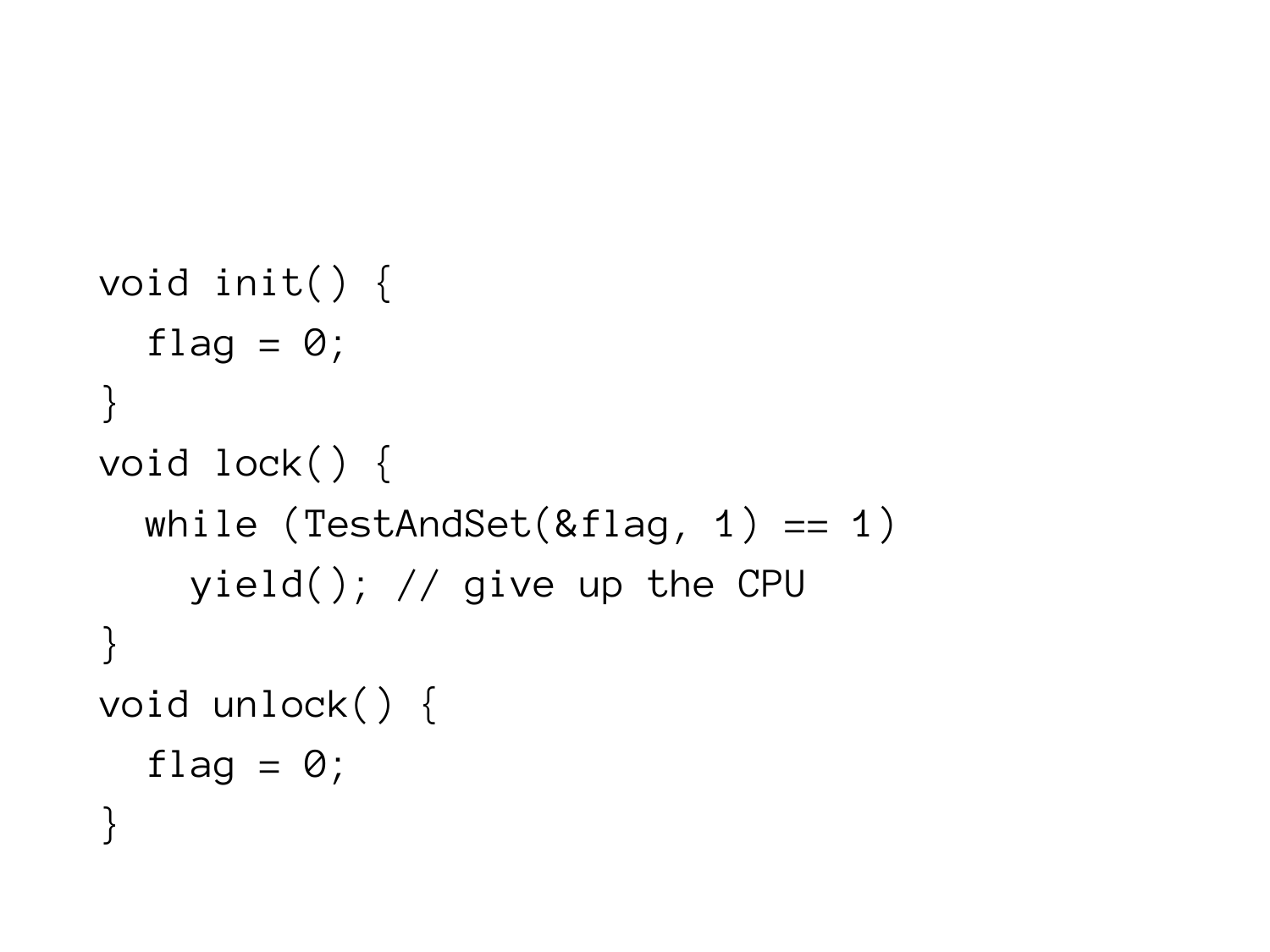

#
void init() {
  flag = 0;
}
void lock() {
  while (TestAndSet(&flag, 1) == 1)
    yield(); // give up the CPU
}
void unlock() {
  flag = 0;
}